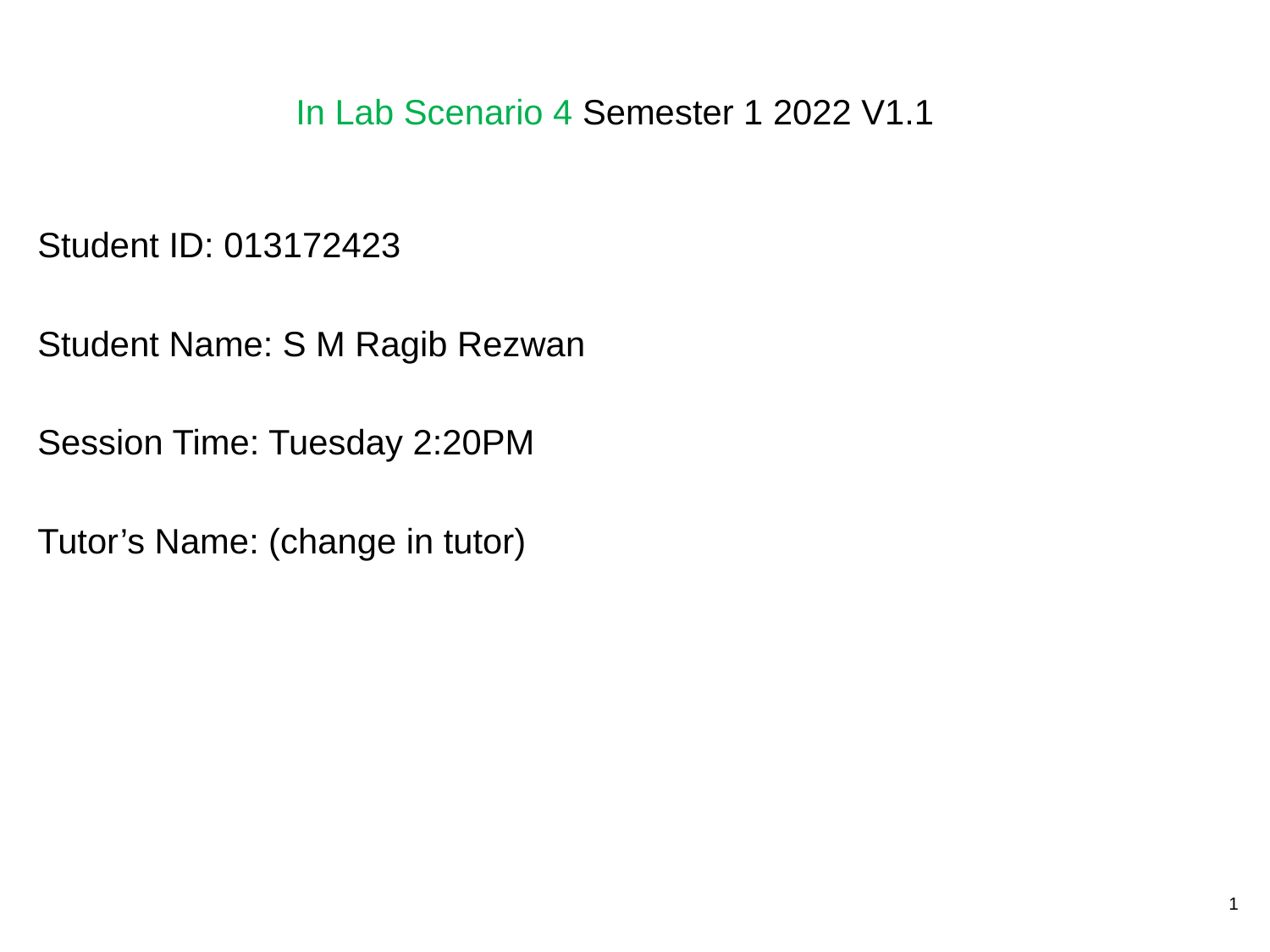

# In Lab Scenario 4 Semester 1 2022 V1.1
Student ID: 013172423

Student Name: S M Ragib Rezwan

Session Time: Tuesday 2:20PM

Tutor’s Name: (change in tutor)

1